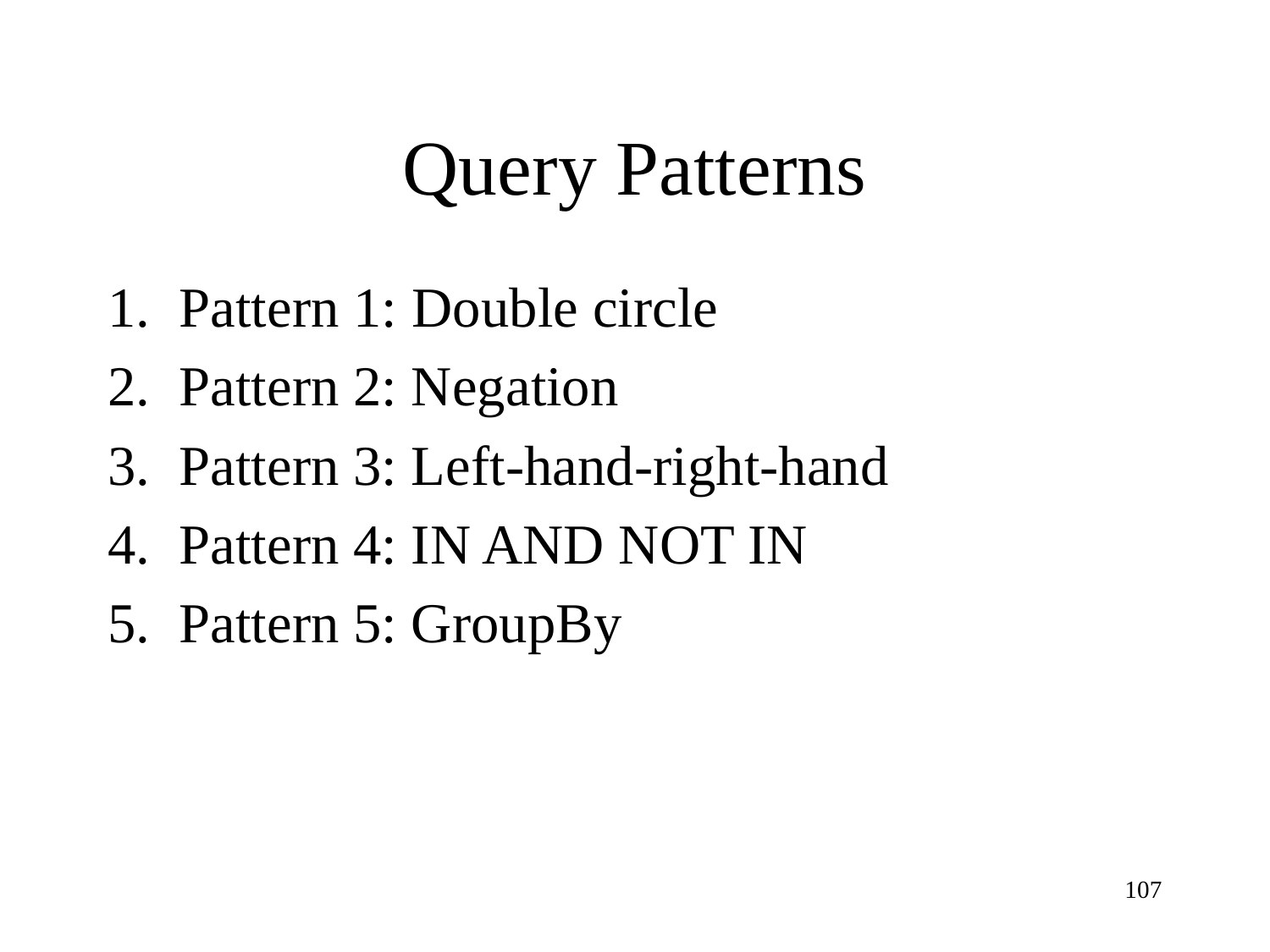

# Query Patterns
Pattern 1: Double circle
Pattern 2: Negation
Pattern 3: Left-hand-right-hand
Pattern 4: IN AND NOT IN
Pattern 5: GroupBy
107